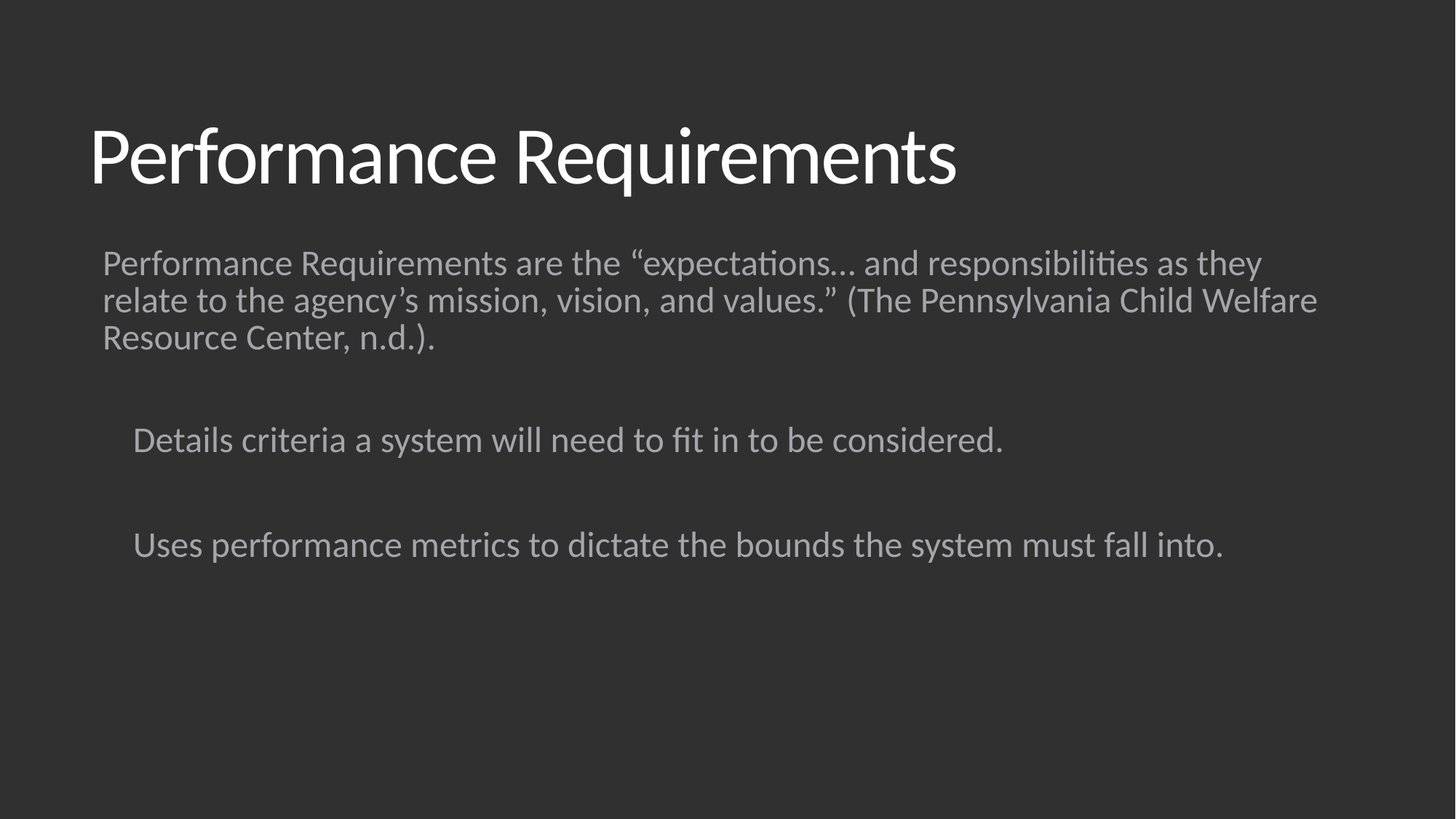

# Performance Requirements
Performance Requirements are the “expectations… and responsibilities as they relate to the agency’s mission, vision, and values.” (The Pennsylvania Child Welfare Resource Center, n.d.).

Details criteria a system will need to fit in to be considered.

Uses performance metrics to dictate the bounds the system must fall into.